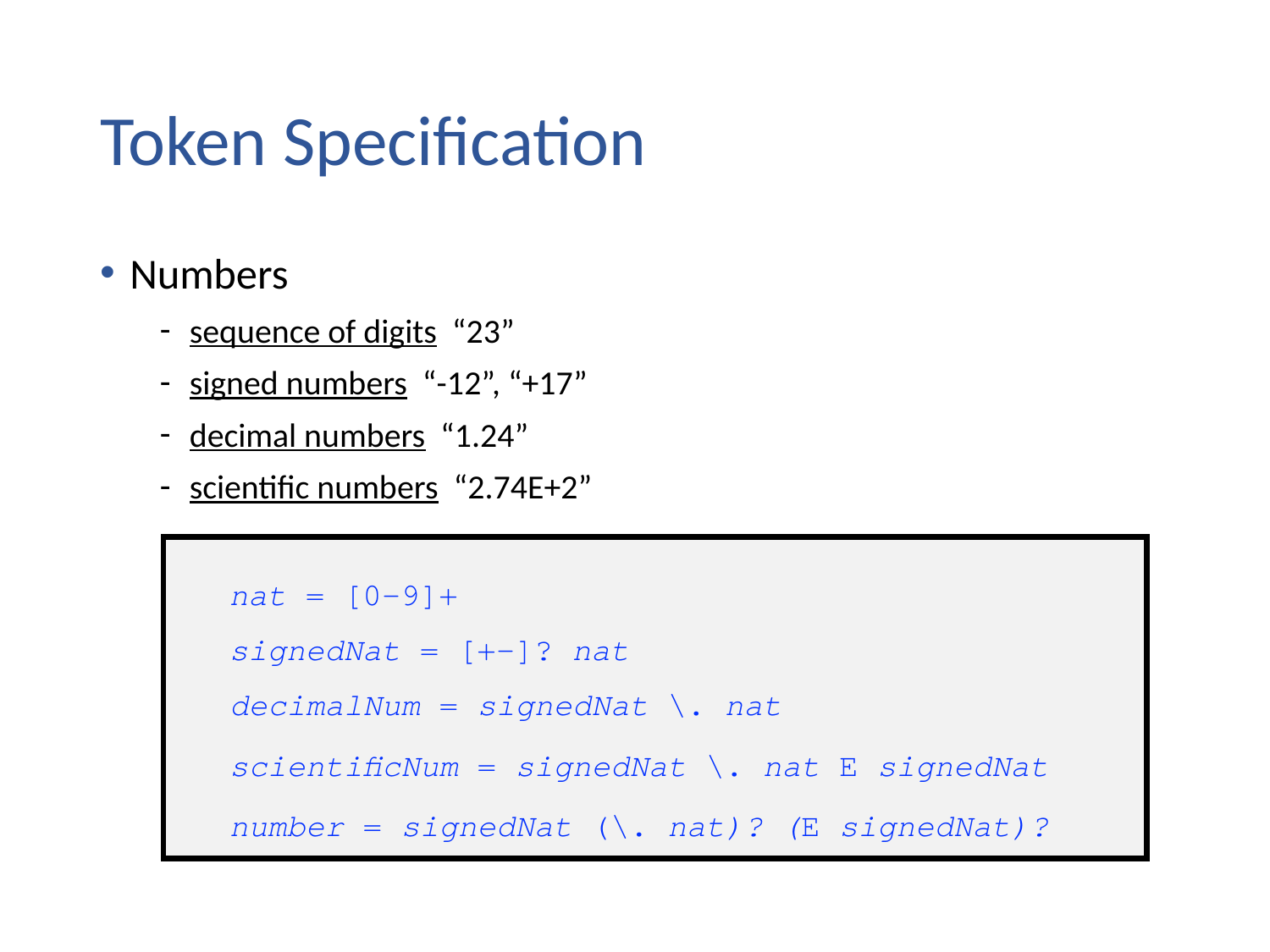

# Token Specification
Numbers
sequence of digits  “23”
signed numbers  “-12”, “+17”
decimal numbers  “1.24”
scientific numbers  “2.74E+2”

nat = [0-9]+
signedNat = [+-]? nat
decimalNum = signedNat \. nat
scientificNum = signedNat \. nat E signedNat
number = signedNat (\. nat)? (E signedNat)?